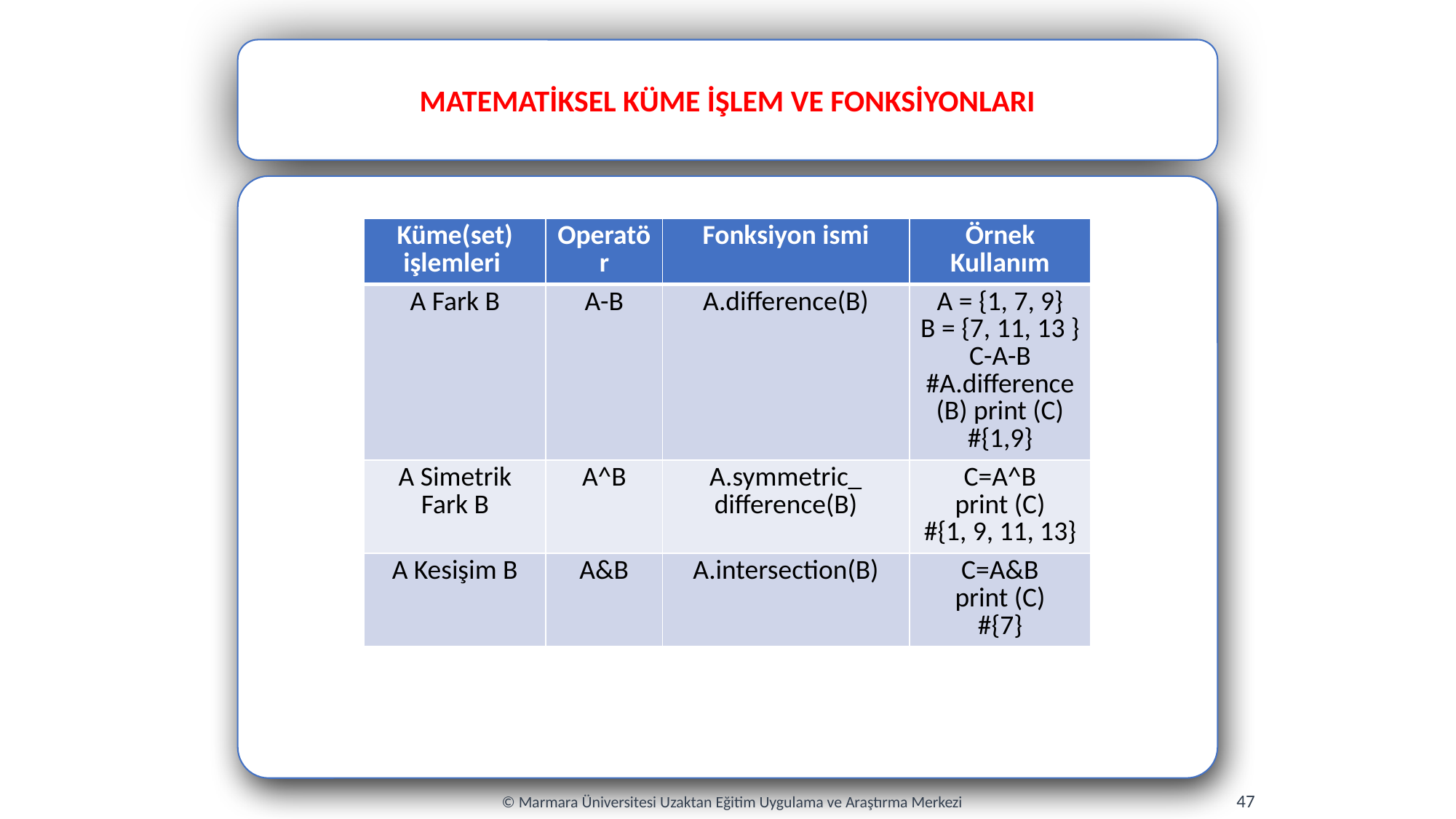

MATEMATİKSEL KÜME İŞLEM VE FONKSİYONLARI

| Küme(set) işlemleri | Operatör | Fonksiyon ismi | Örnek Kullanım |
| --- | --- | --- | --- |
| A Fark B | A-B | A.difference(B) | A = {1, 7, 9} B = {7, 11, 13 } C-A-B #A.difference (B) print (C) #{1,9} |
| A Simetrik Fark B | A^B | A.symmetric\_ difference(B) | C=A^B print (C) #{1, 9, 11, 13} |
| A Kesişim B | A&B | A.intersection(B) | C=A&B print (C) #{7} |
47
© Marmara Üniversitesi Uzaktan Eğitim Uygulama ve Araştırma Merkezi